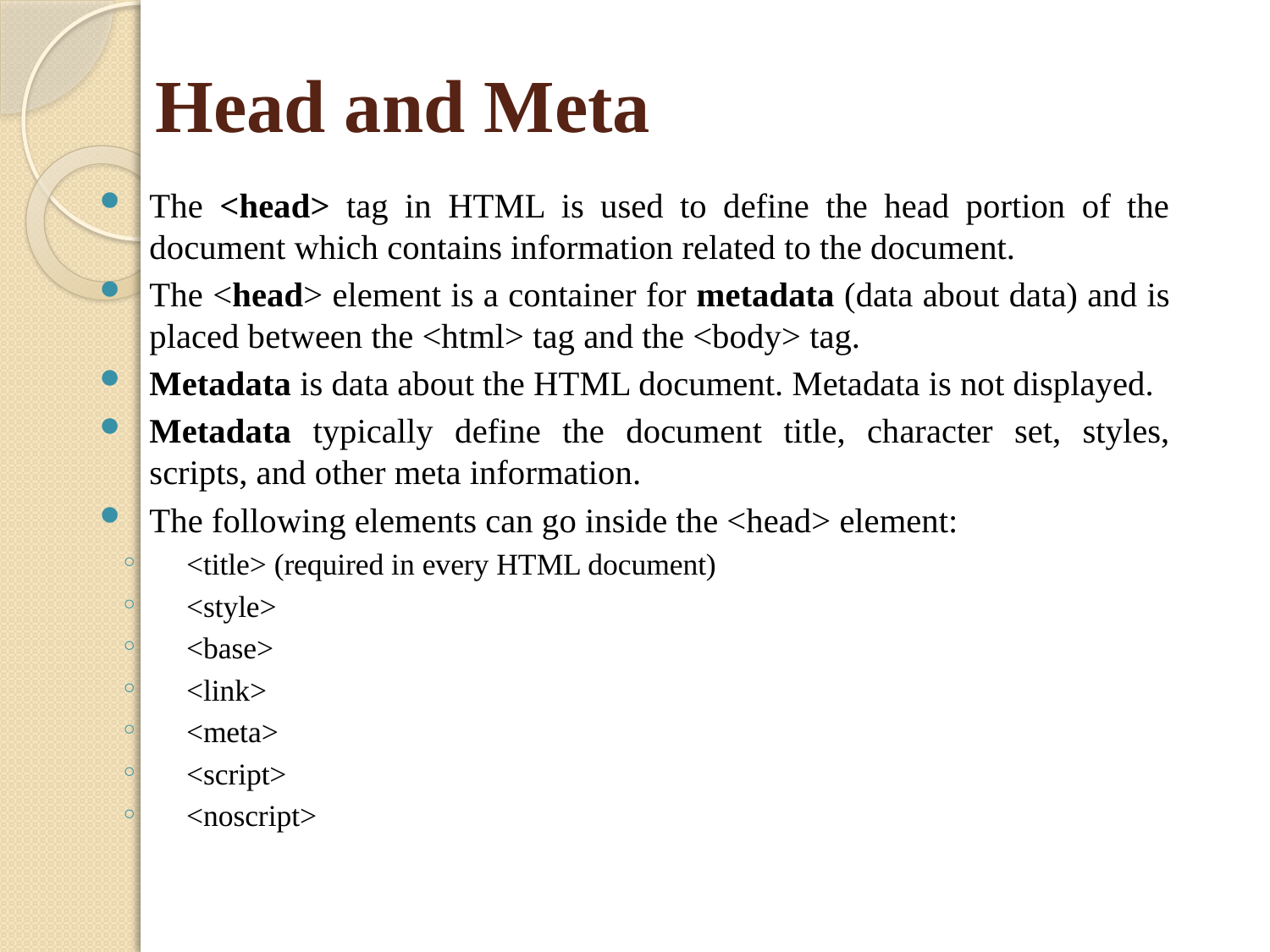

# Head and Meta
The <head> tag in HTML is used to define the head portion of the document which contains information related to the document.
The <head> element is a container for metadata (data about data) and is placed between the <html> tag and the <body> tag.
Metadata is data about the HTML document. Metadata is not displayed.
Metadata typically define the document title, character set, styles, scripts, and other meta information.
The following elements can go inside the <head> element:
<title> (required in every HTML document)
<style>
<base>
<link>
<meta>
<script>
<noscript>